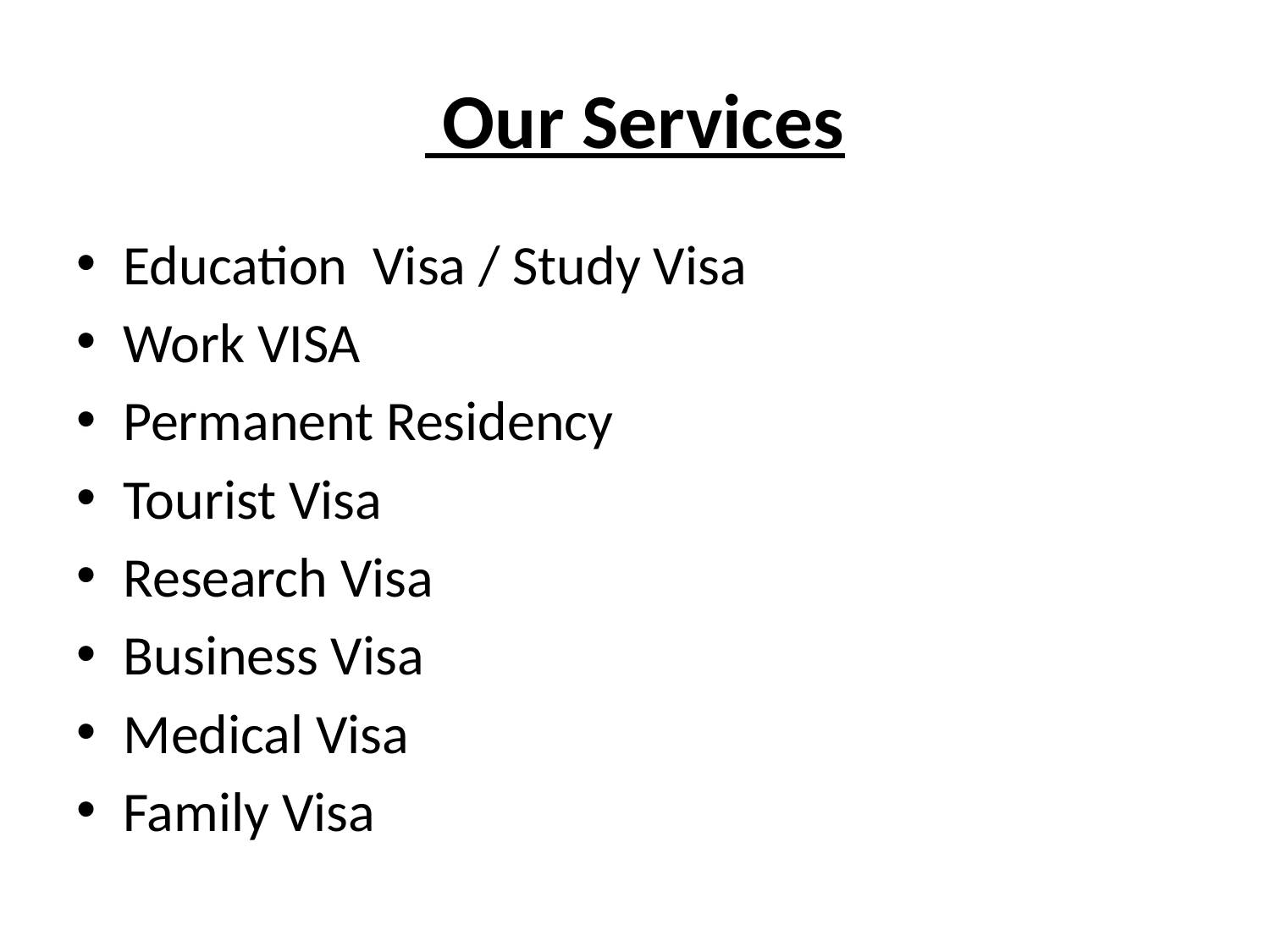

# Our Services
Education  Visa / Study Visa
Work VISA
Permanent Residency
Tourist Visa
Research Visa
Business Visa
Medical Visa
Family Visa